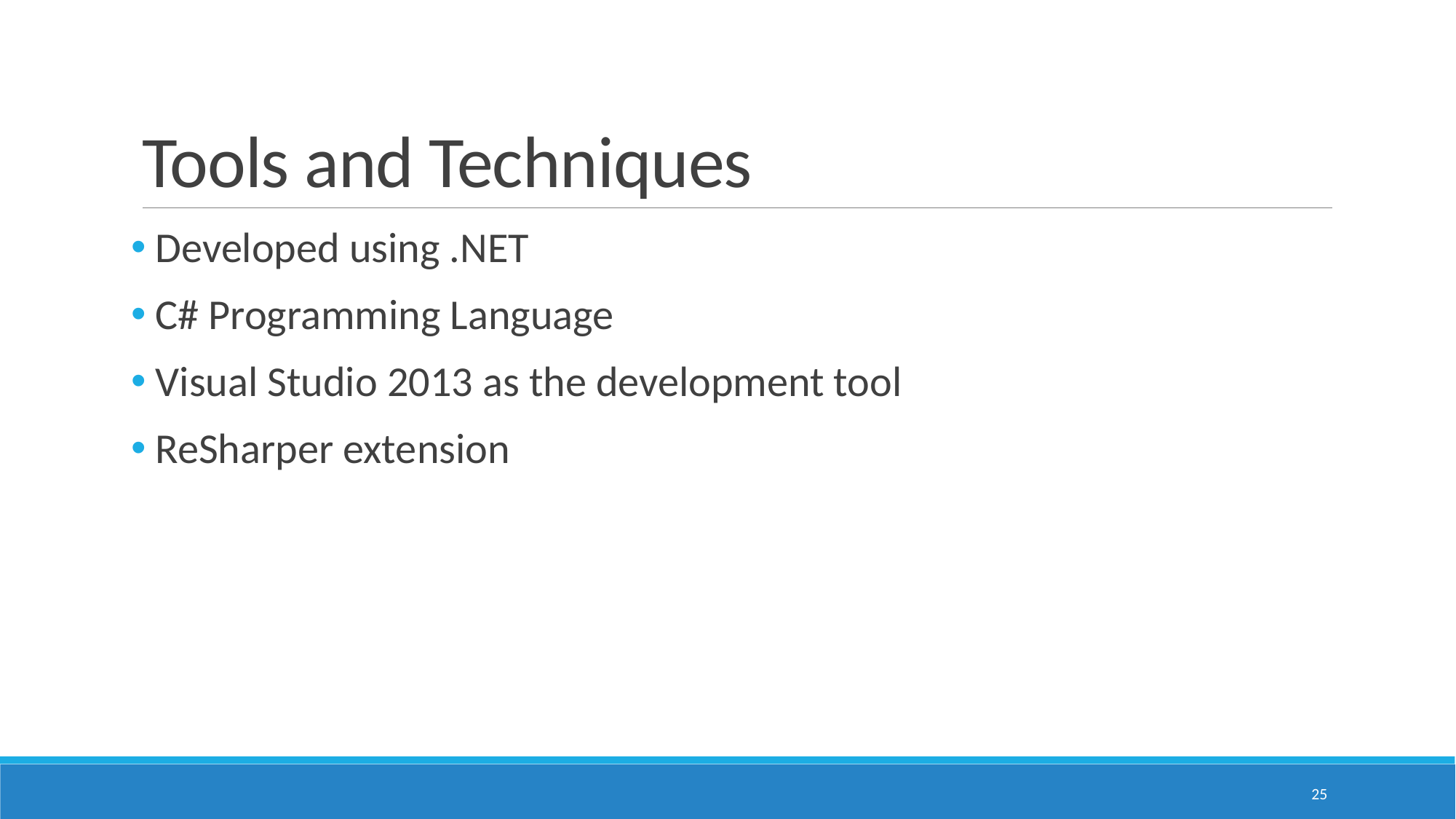

# Tools and Techniques
 Developed using .NET
 C# Programming Language
 Visual Studio 2013 as the development tool
 ReSharper extension
25